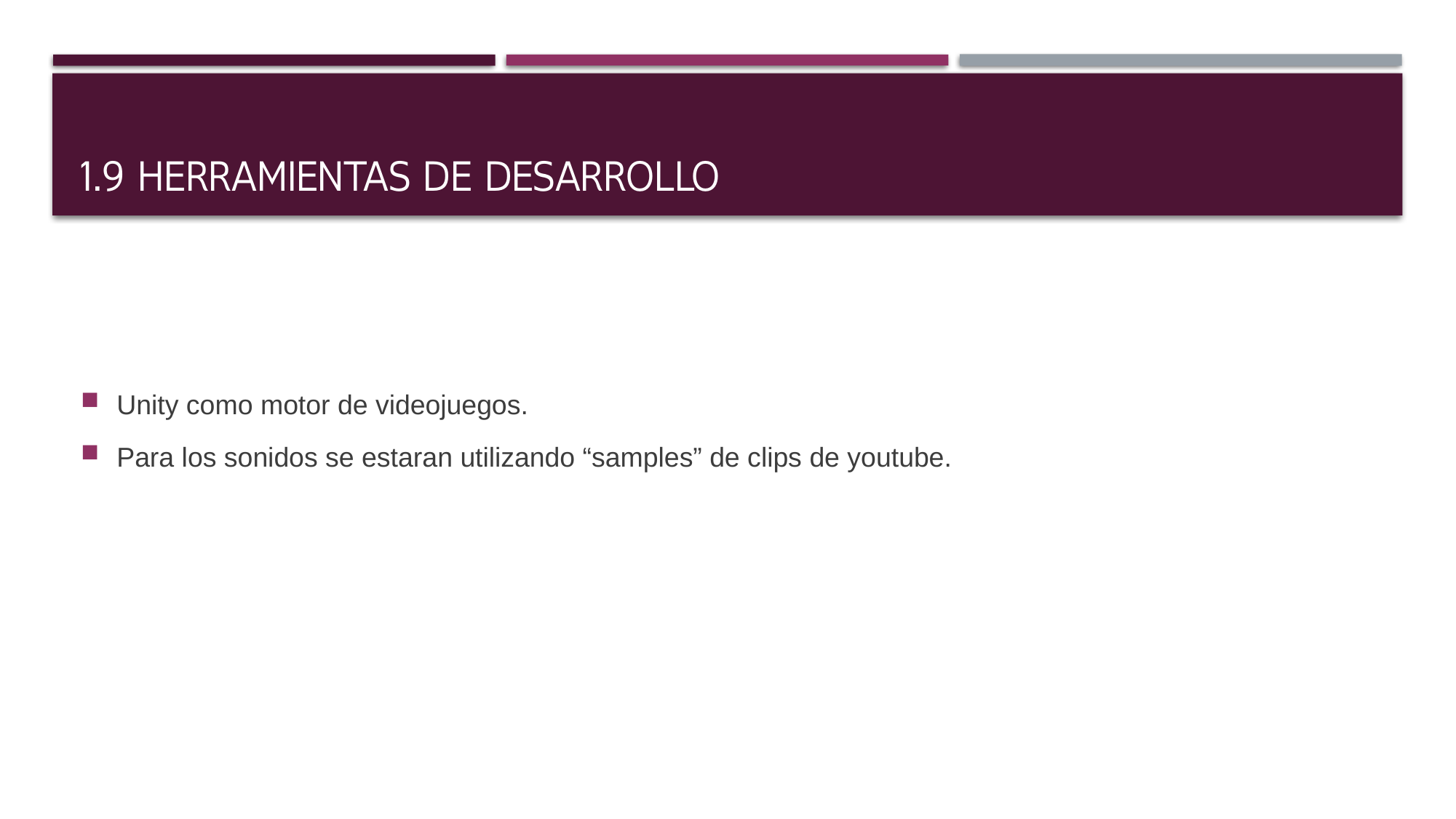

# 1.9 herramientas de desarrollo
Unity como motor de videojuegos.
Para los sonidos se estaran utilizando “samples” de clips de youtube.